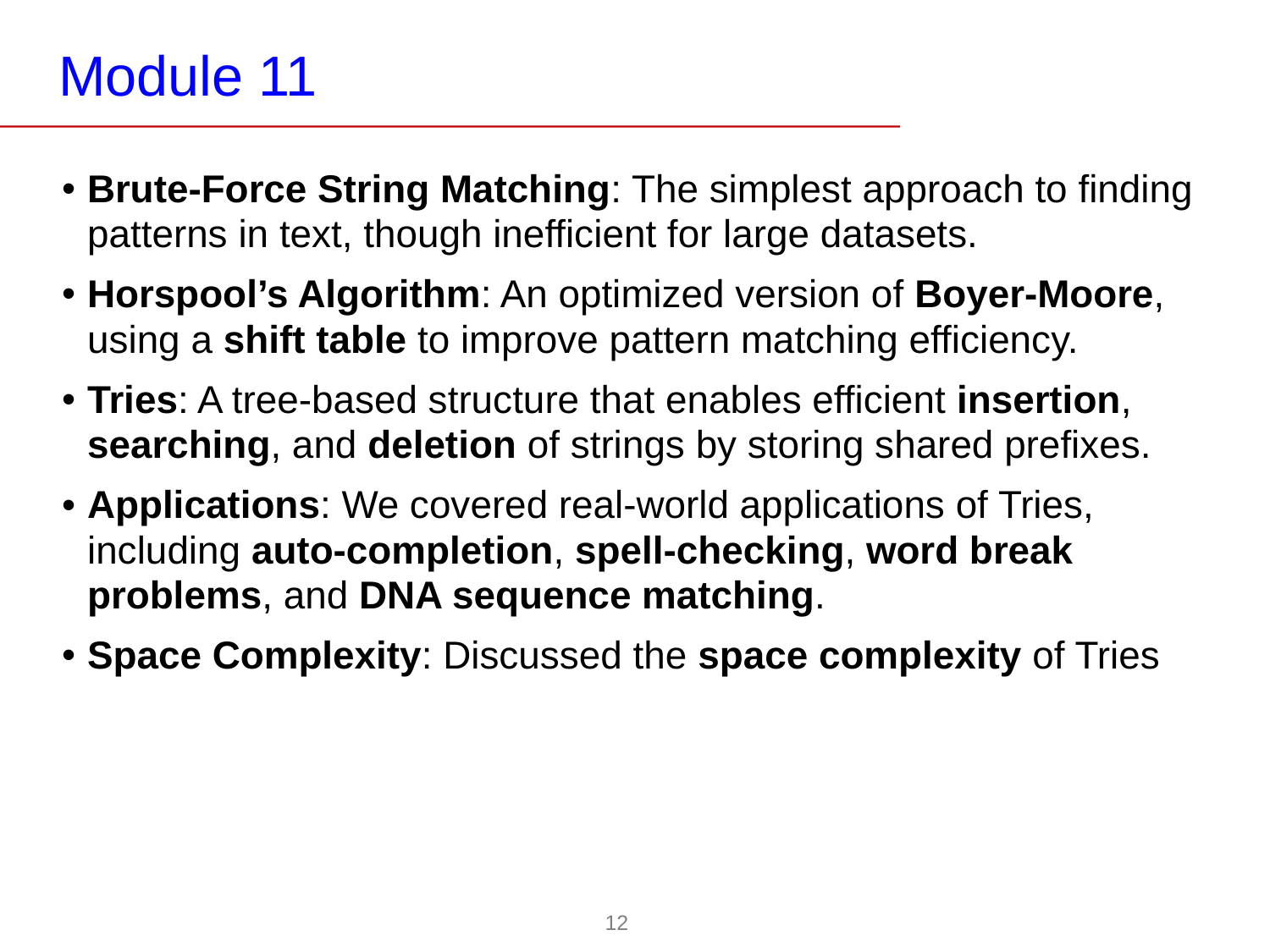

# Module 11
Brute-Force String Matching: The simplest approach to finding patterns in text, though inefficient for large datasets.
Horspool’s Algorithm: An optimized version of Boyer-Moore, using a shift table to improve pattern matching efficiency.
Tries: A tree-based structure that enables efficient insertion, searching, and deletion of strings by storing shared prefixes.
Applications: We covered real-world applications of Tries, including auto-completion, spell-checking, word break problems, and DNA sequence matching.
Space Complexity: Discussed the space complexity of Tries